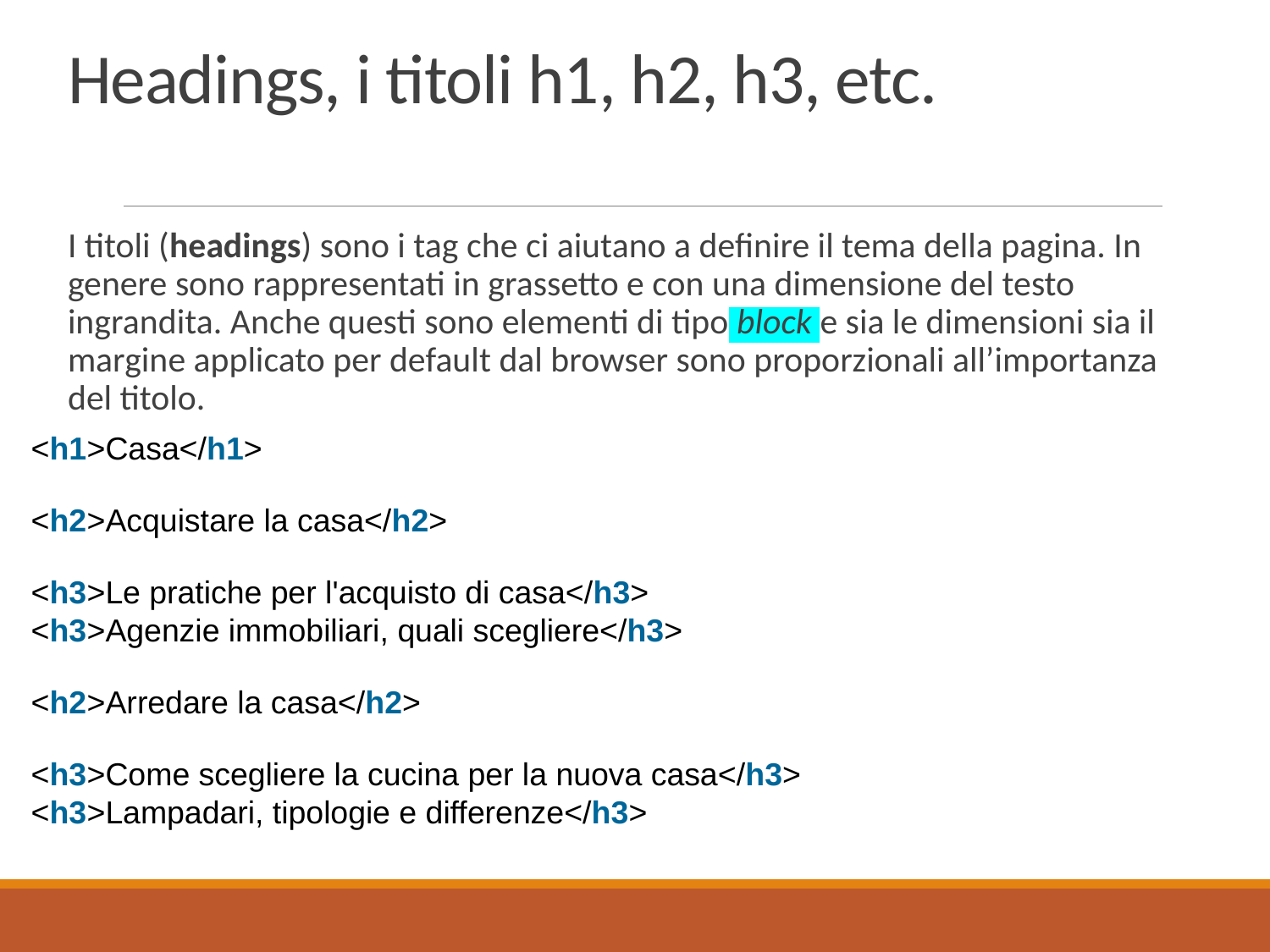

# Headings, i titoli h1, h2, h3, etc.
I titoli (headings) sono i tag che ci aiutano a definire il tema della pagina. In genere sono rappresentati in grassetto e con una dimensione del testo ingrandita. Anche questi sono elementi di tipo block e sia le dimensioni sia il margine applicato per default dal browser sono proporzionali all’importanza del titolo.

<h1>Casa</h1>

<h2>Acquistare la casa</h2>

<h3>Le pratiche per l'acquisto di casa</h3>
<h3>Agenzie immobiliari, quali scegliere</h3>

<h2>Arredare la casa</h2>

<h3>Come scegliere la cucina per la nuova casa</h3>
<h3>Lampadari, tipologie e differenze</h3>